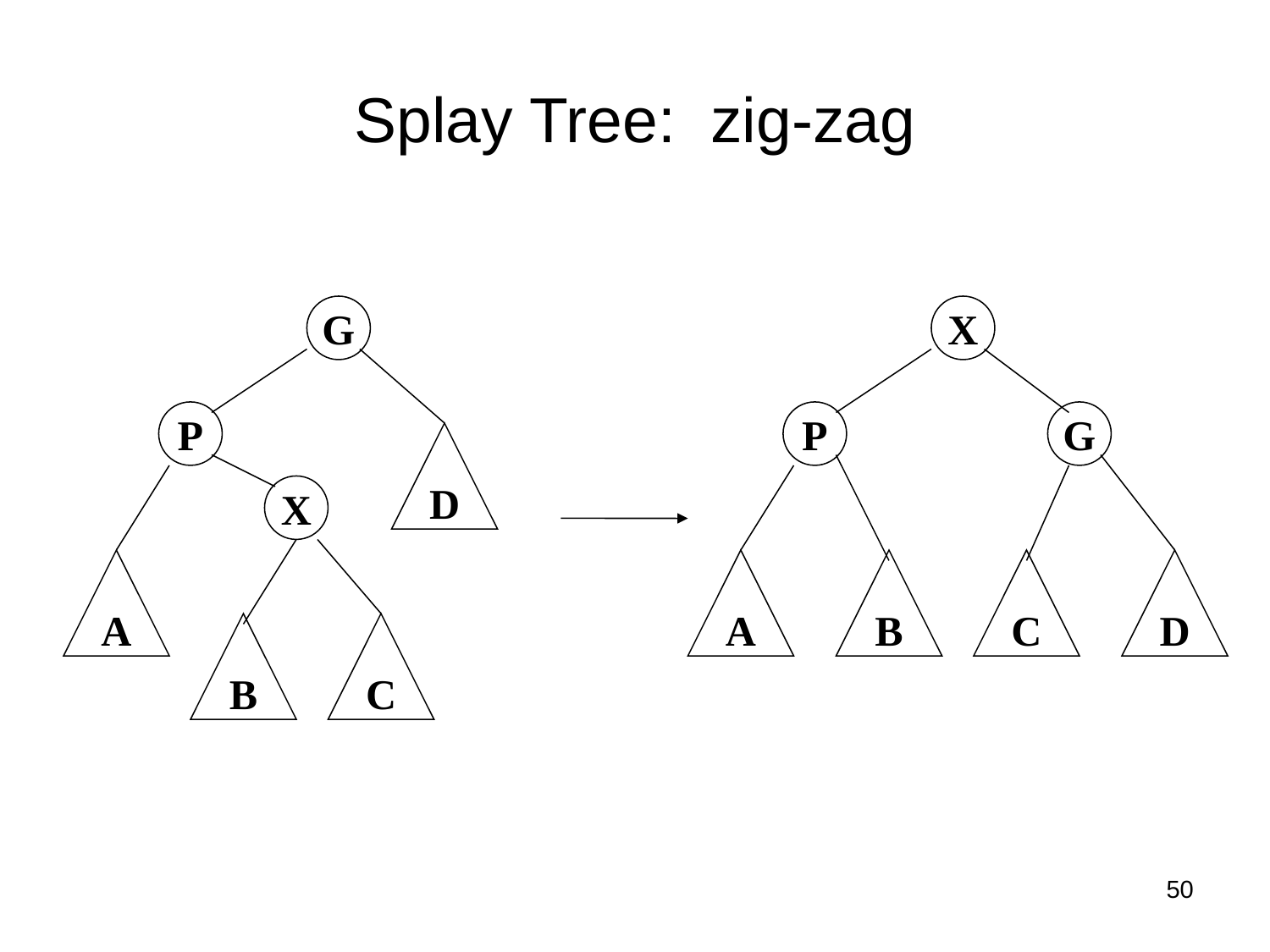

# Splay Tree:  zig-zag
G
X

P
P
G
D

X

A
A
B
C
D
B
C
50